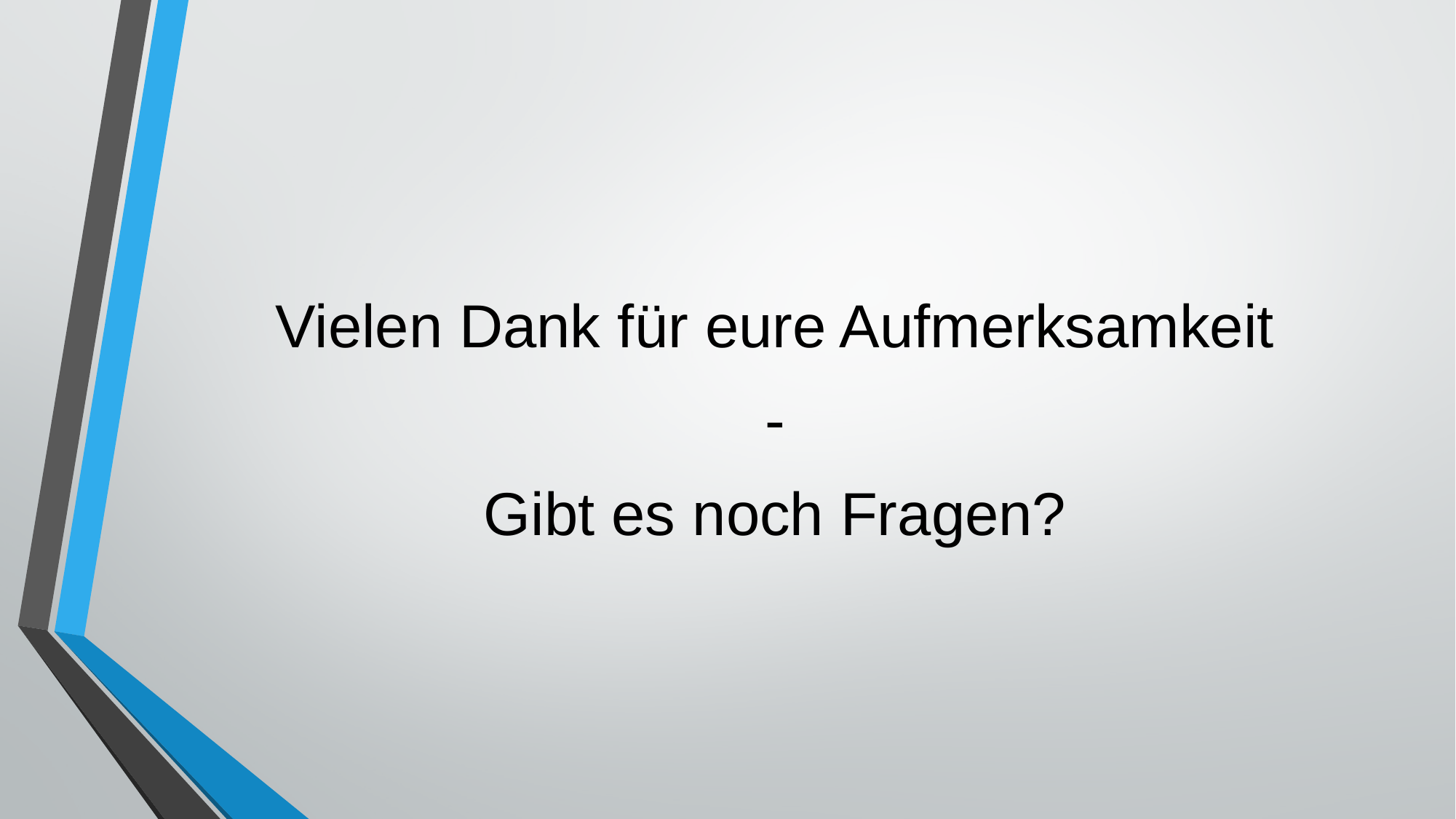

Vielen Dank für eure Aufmerksamkeit
-
Gibt es noch Fragen?